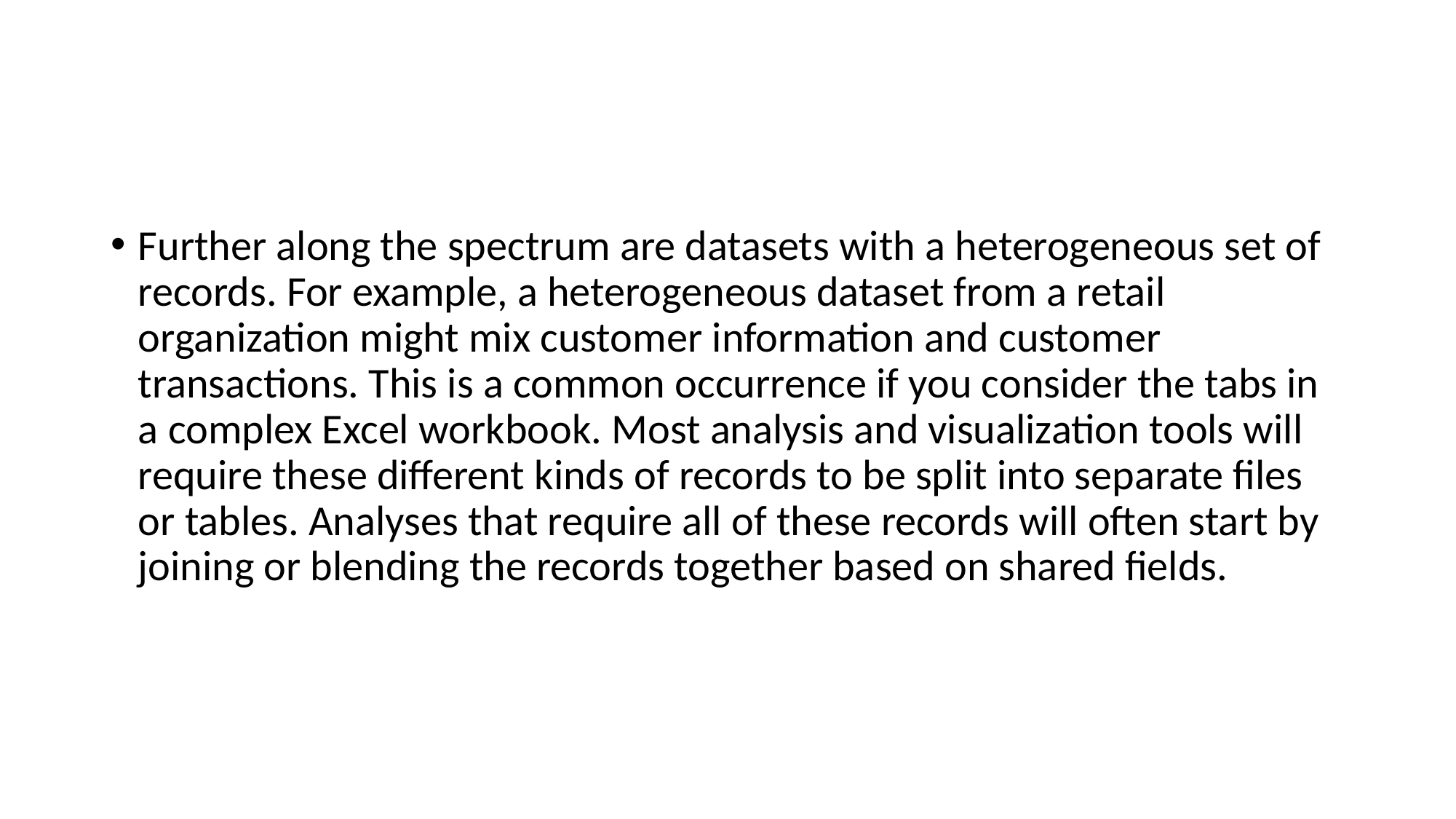

#
Further along the spectrum are datasets with a heterogeneous set of records. For example, a heterogeneous dataset from a retail organization might mix customer information and customer transactions. This is a common occurrence if you consider the tabs in a complex Excel workbook. Most analysis and visualization tools will require these different kinds of records to be split into separate files or tables. Analyses that require all of these records will often start by joining or blending the records together based on shared fields.